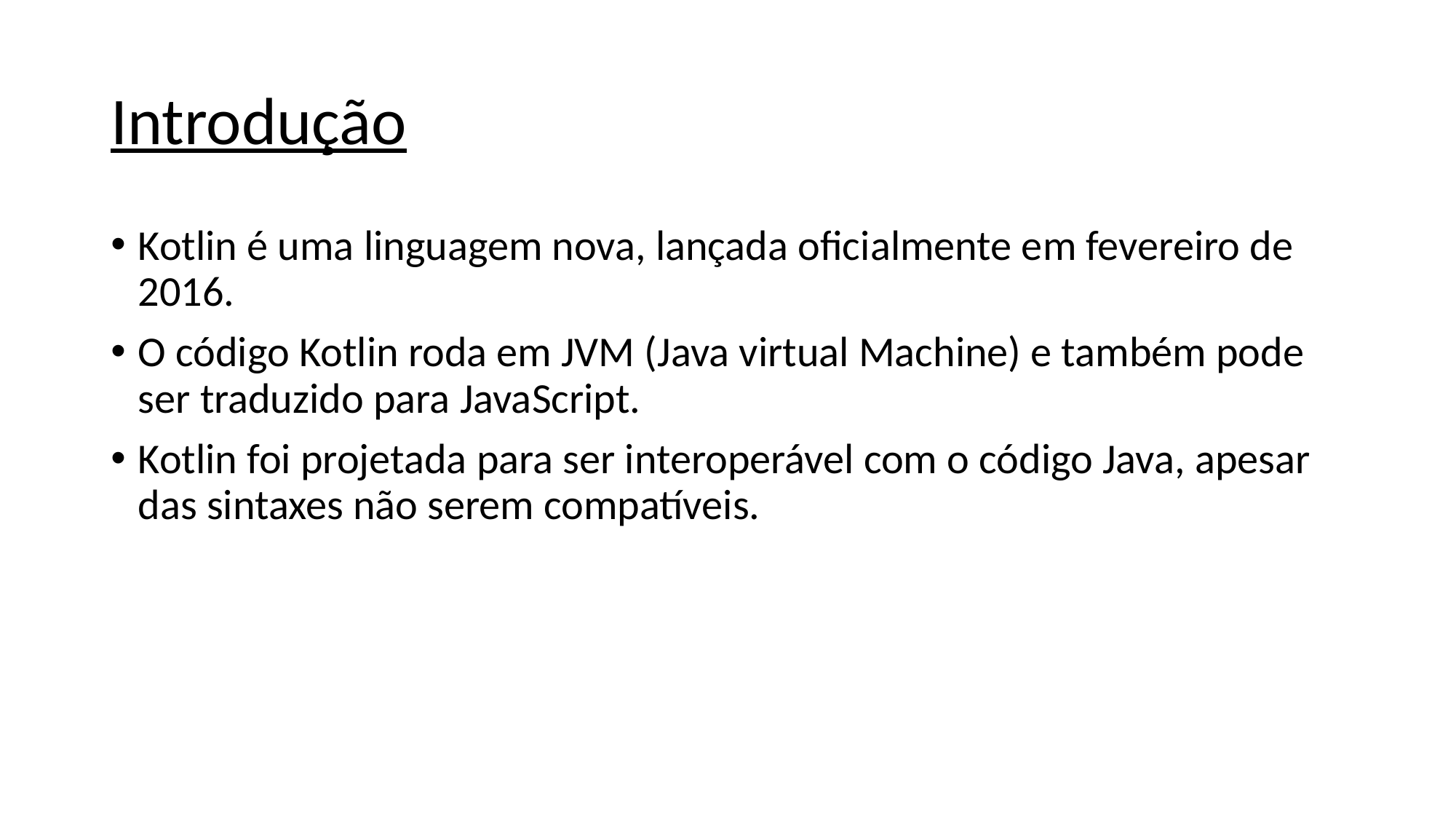

# Introdução
Kotlin é uma linguagem nova, lançada oficialmente em fevereiro de 2016.
O código Kotlin roda em JVM (Java virtual Machine) e também pode ser traduzido para JavaScript.
Kotlin foi projetada para ser interoperável com o código Java, apesar das sintaxes não serem compatíveis.